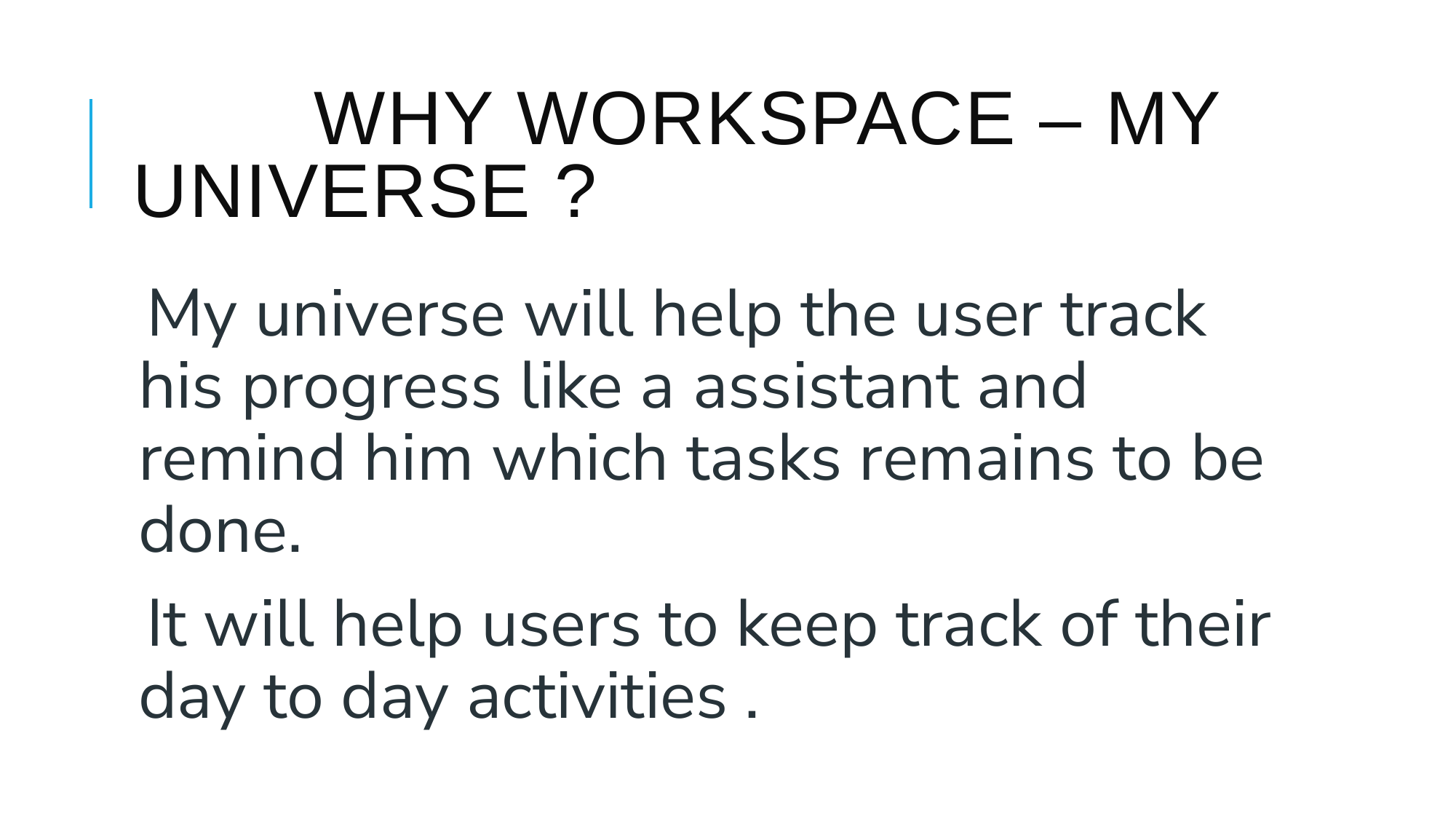

# WHY WORKSPACE – MY UNIVERSE ?
My universe will help the user track his progress like a assistant and remind him which tasks remains to be done.
It will help users to keep track of their day to day activities .